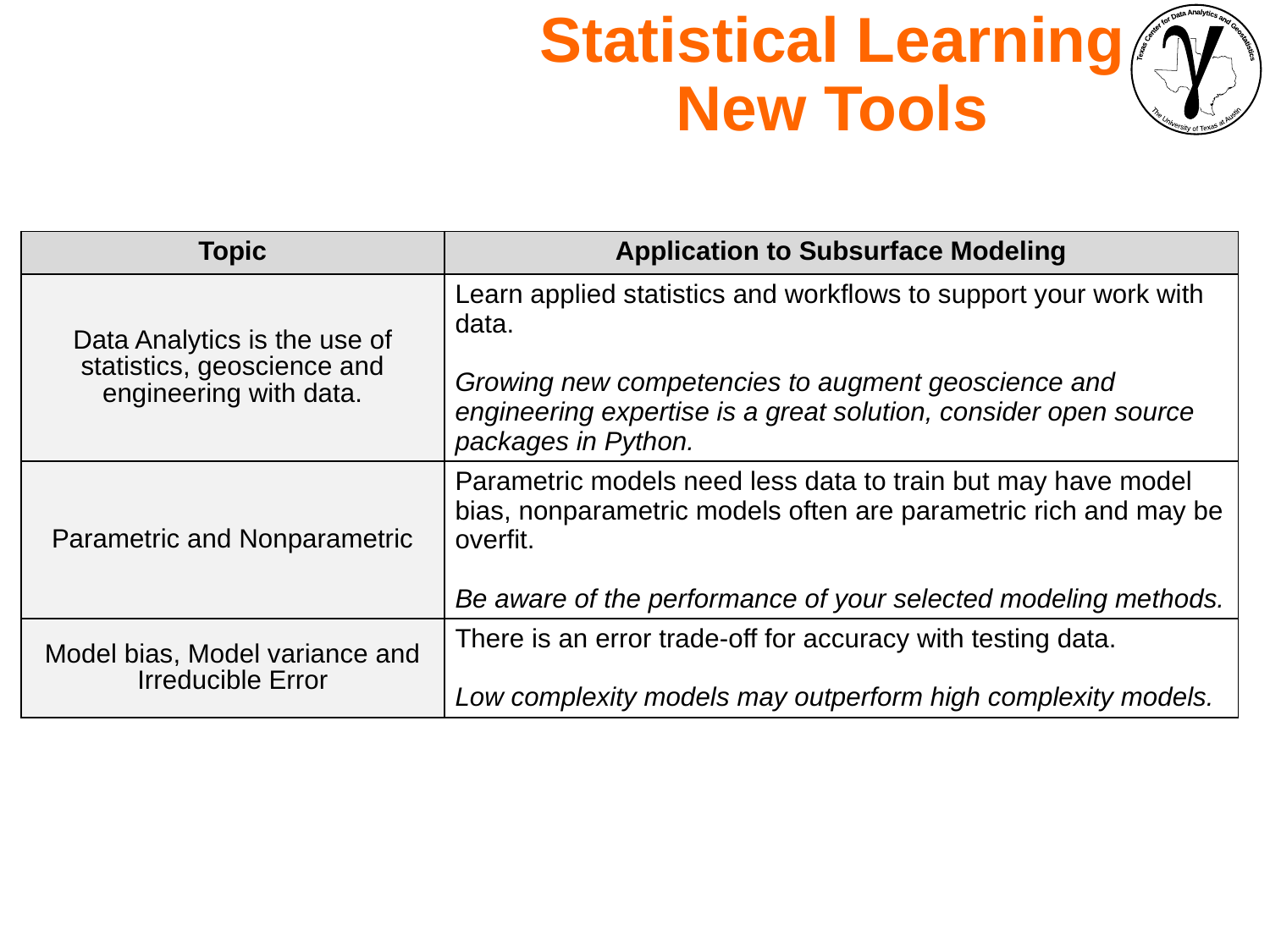

Statistical Learning
New Tools
| Topic | Application to Subsurface Modeling |
| --- | --- |
| Data Analytics is the use of statistics, geoscience and engineering with data. | Learn applied statistics and workflows to support your work with data. Growing new competencies to augment geoscience and engineering expertise is a great solution, consider open source packages in Python. |
| Parametric and Nonparametric | Parametric models need less data to train but may have model bias, nonparametric models often are parametric rich and may be overfit. Be aware of the performance of your selected modeling methods. |
| Model bias, Model variance and Irreducible Error | There is an error trade-off for accuracy with testing data. Low complexity models may outperform high complexity models. |